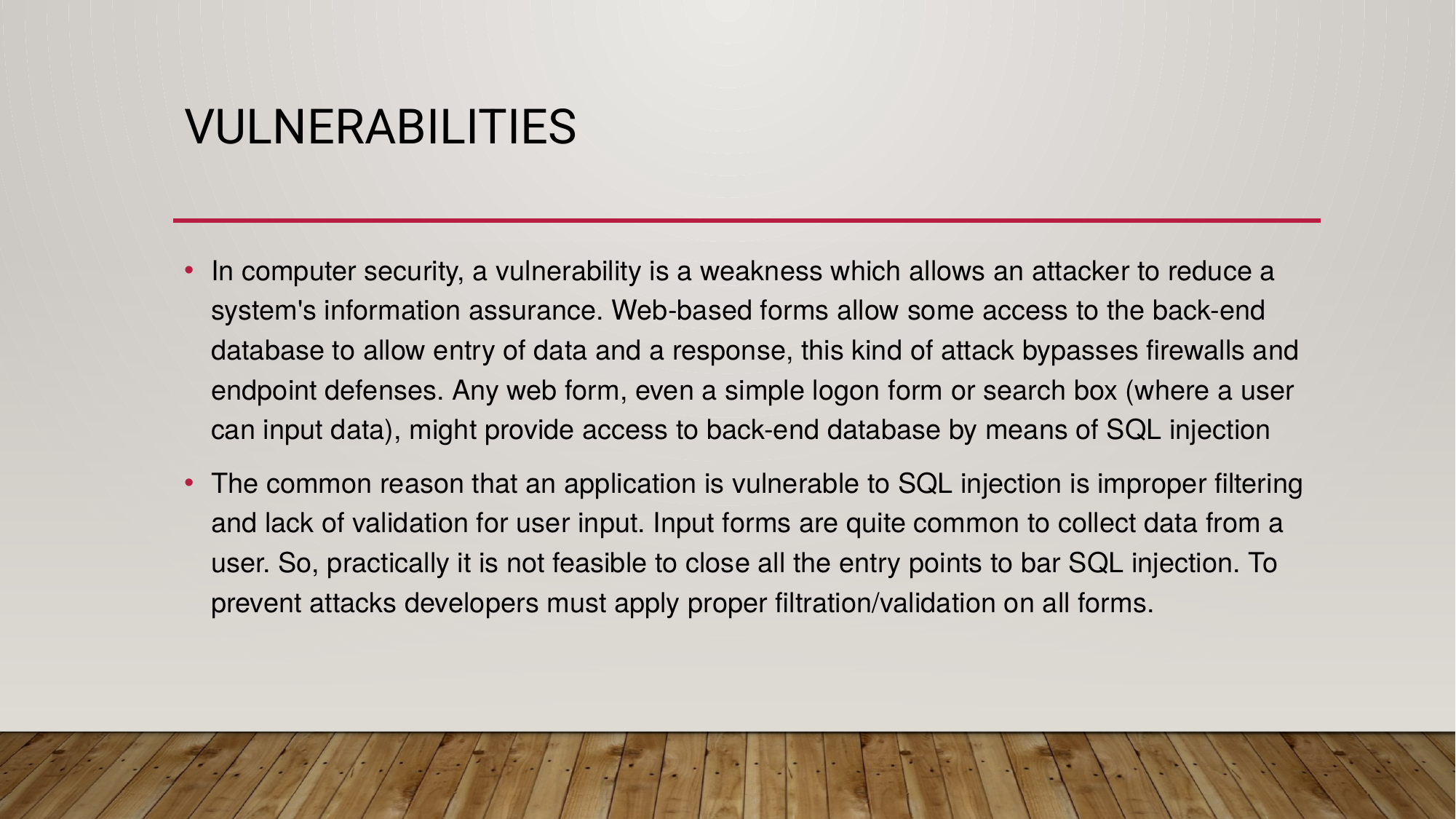

# Vulnerabilities
In computer security, a vulnerability is a weakness which allows an attacker to reduce a system's information assurance. Web-based forms allow some access to the back-end database to allow entry of data and a response, this kind of attack bypasses firewalls and endpoint defenses. Any web form, even a simple logon form or search box (where a user can input data), might provide access to back-end database by means of SQL injection
The common reason that an application is vulnerable to SQL injection is improper filtering and lack of validation for user input. Input forms are quite common to collect data from a user. So, practically it is not feasible to close all the entry points to bar SQL injection. To prevent attacks developers must apply proper filtration/validation on all forms.